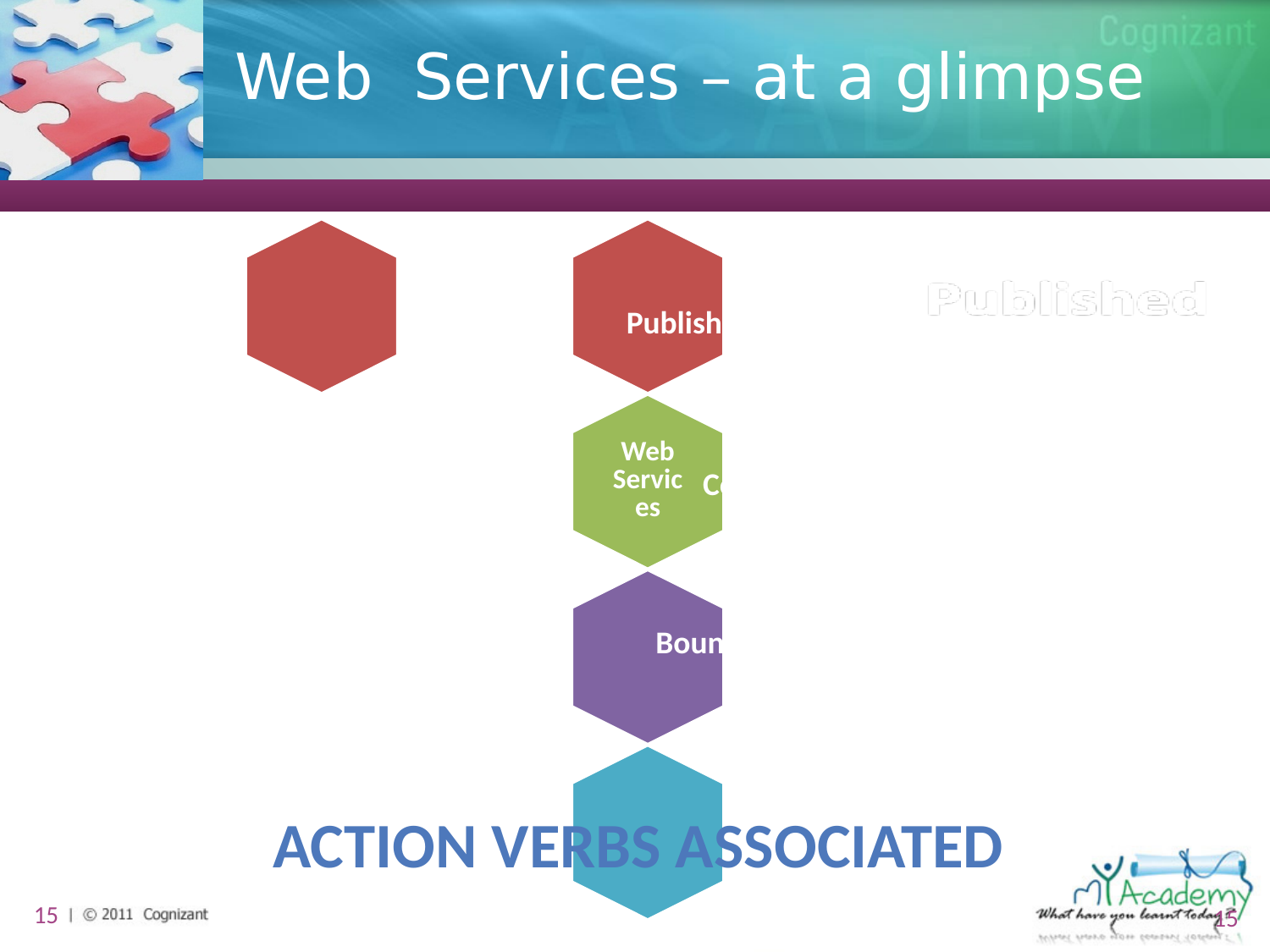

# Web  Services – at a glimpse
Web Services
Tested
Published
Text
Consumed
Described
Invoked
Found
Bound
ACTION Verbs associated
15
15